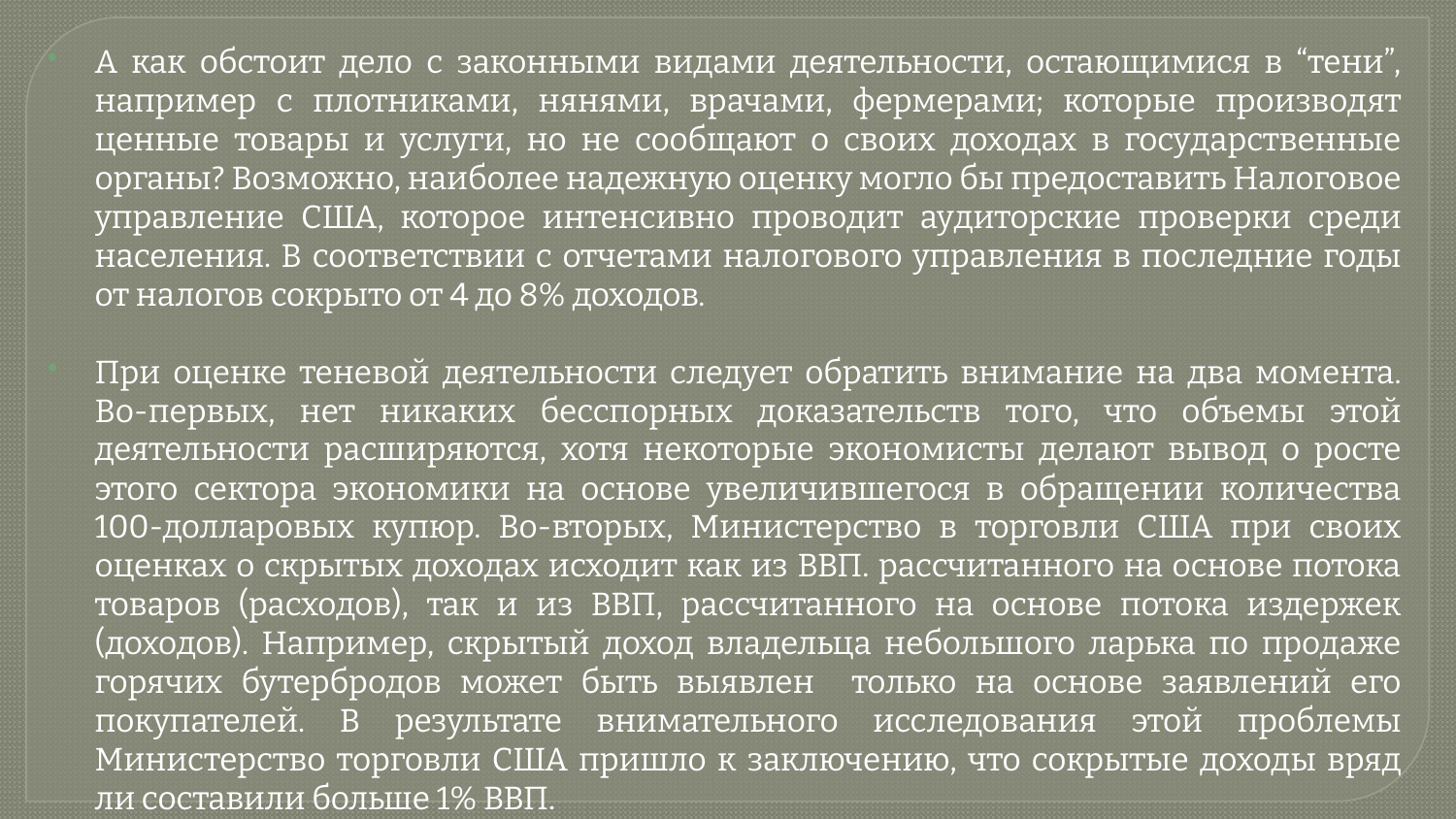

А как обстоит дело с законными видами деятельности, остающимися в “тени”, например с плотниками, нянями, врачами, фермерами; которые производят ценные товары и услуги, но не сообщают о своих доходах в государственные органы? Возможно, наиболее надежную оценку могло бы предоставить Налоговое управление США‚ которое интенсивно проводит аудиторские проверки среди населения. В соответствии с отчетами налогового управления в последние годы от налогов сокрыто от 4 до 8% доходов.

При оценке теневой деятельности следует обратить внимание на два момента. Во-первых, нет никаких бесспорных доказательств того, что объемы этой деятельности расширяются, хотя некоторые экономисты делают вывод о росте этого сектора экономики на основе увеличившегося в обращении количества 100-долларовых купюр. Во-вторых, Министерство в торговли США при своих оценках о скрытых доходах исходит как из ВВП. рассчитанного на основе потока товаров (расходов), так и из ВВП, рассчитанного на основе потока издержек (доходов). Например, скрытый доход владельца небольшого ларька по продаже горячих бутербродов может быть выявлен  только на основе заявлений его покупателей. В результате внимательного исследования этой проблемы Министерство торговли США пришло к заключению, что сокрытые доходы вряд ли составили больше 1% ВВП.